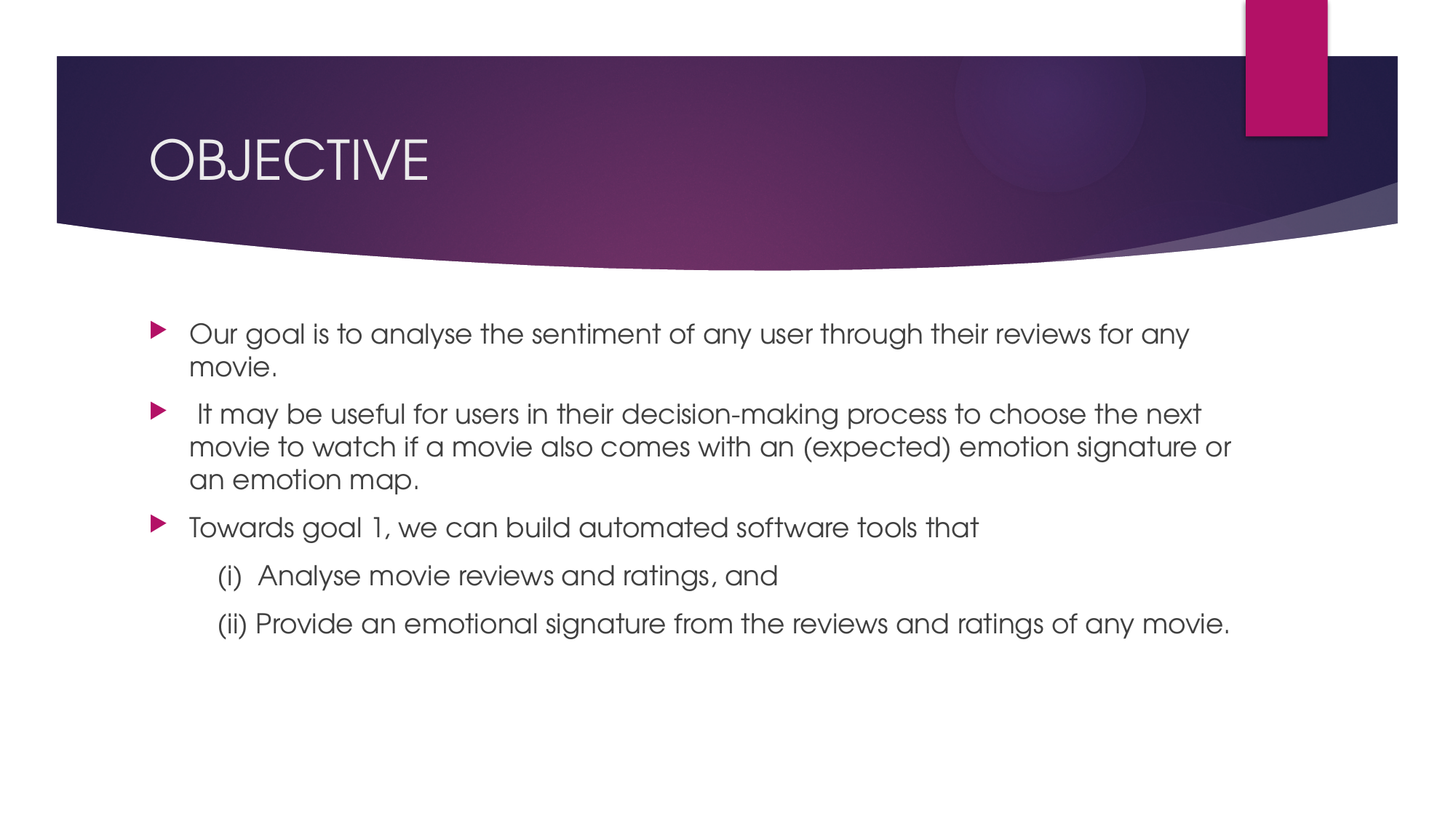

# OBJECTIVE
Our goal is to analyse the sentiment of any user through their reviews for any movie.
 It may be useful for users in their decision-making process to choose the next movie to watch if a movie also comes with an (expected) emotion signature or an emotion map.
Towards goal 1, we can build automated software tools that
         (i)  Analyse movie reviews and ratings, and
         (ii) Provide an emotional signature from the reviews and ratings of any movie.